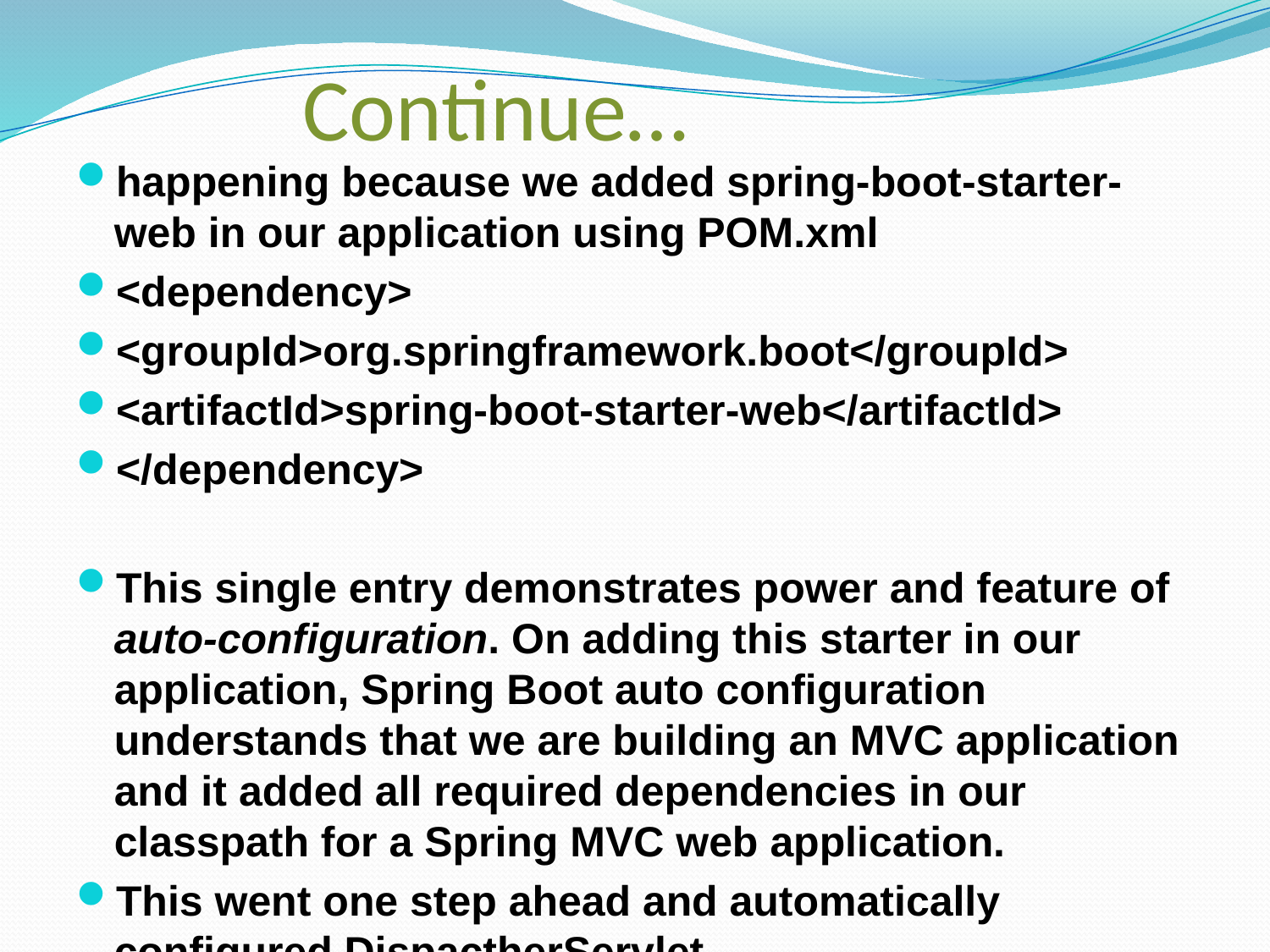

# Continue…
happening because we added spring-boot-starter-web in our application using POM.xml
<dependency>
<groupId>org.springframework.boot</groupId>
<artifactId>spring-boot-starter-web</artifactId>
</dependency>

This single entry demonstrates power and feature of auto-configuration. On adding this starter in our application, Spring Boot auto configuration understands that we are building an MVC application and it added all required dependencies in our classpath for a Spring MVC web application.
This went one step ahead and automatically configured DispactherServlet, CharacterEncodingFilter, RequestContextFilter and even error page for us (We never did any configuration for these). Spring Boot will add similar configurations based on the Spring Boot Starters added in the POM file.